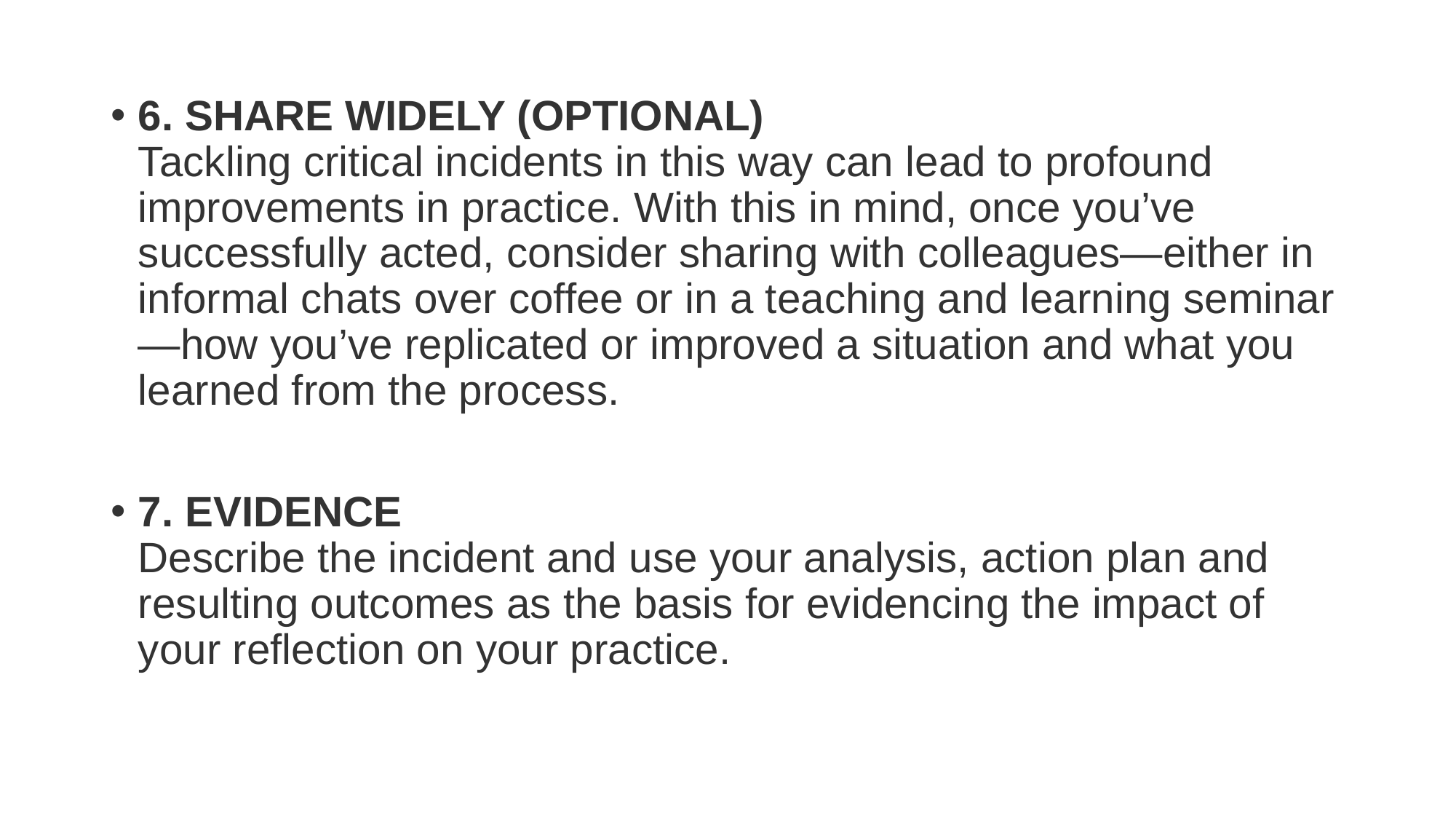

6. SHARE WIDELY (OPTIONAL)
Tackling critical incidents in this way can lead to profound improvements in practice. With this in mind, once you’ve successfully acted, consider sharing with colleagues—either in informal chats over coffee or in a teaching and learning seminar—how you’ve replicated or improved a situation and what you learned from the process.

7. EVIDENCE
Describe the incident and use your analysis, action plan and resulting outcomes as the basis for evidencing the impact of your reflection on your practice.